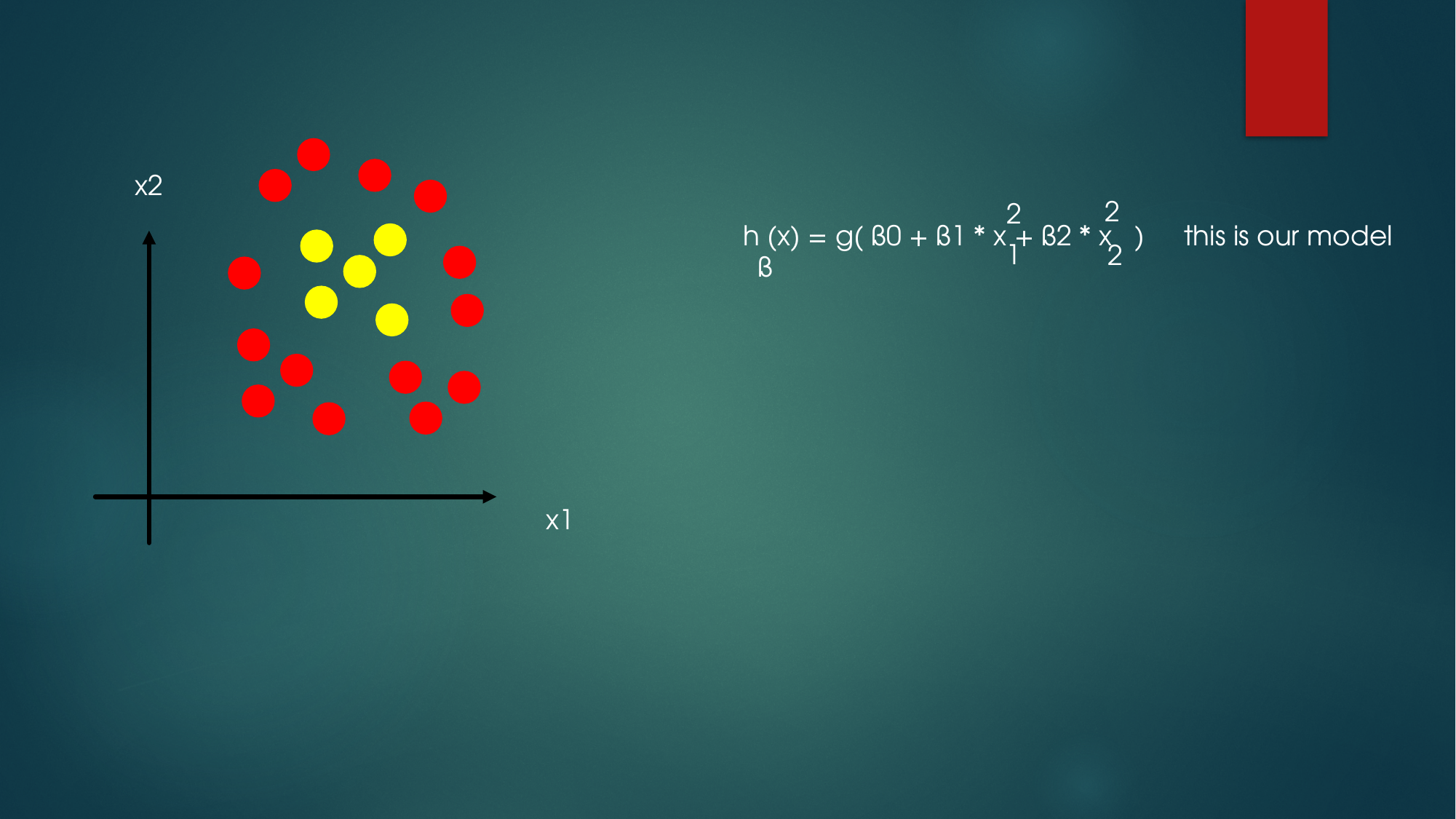

x2

2
2
h (x) = g( ß0 + ß1 * x + ß2 * x   )

 this is our model

1
2
ß

x1